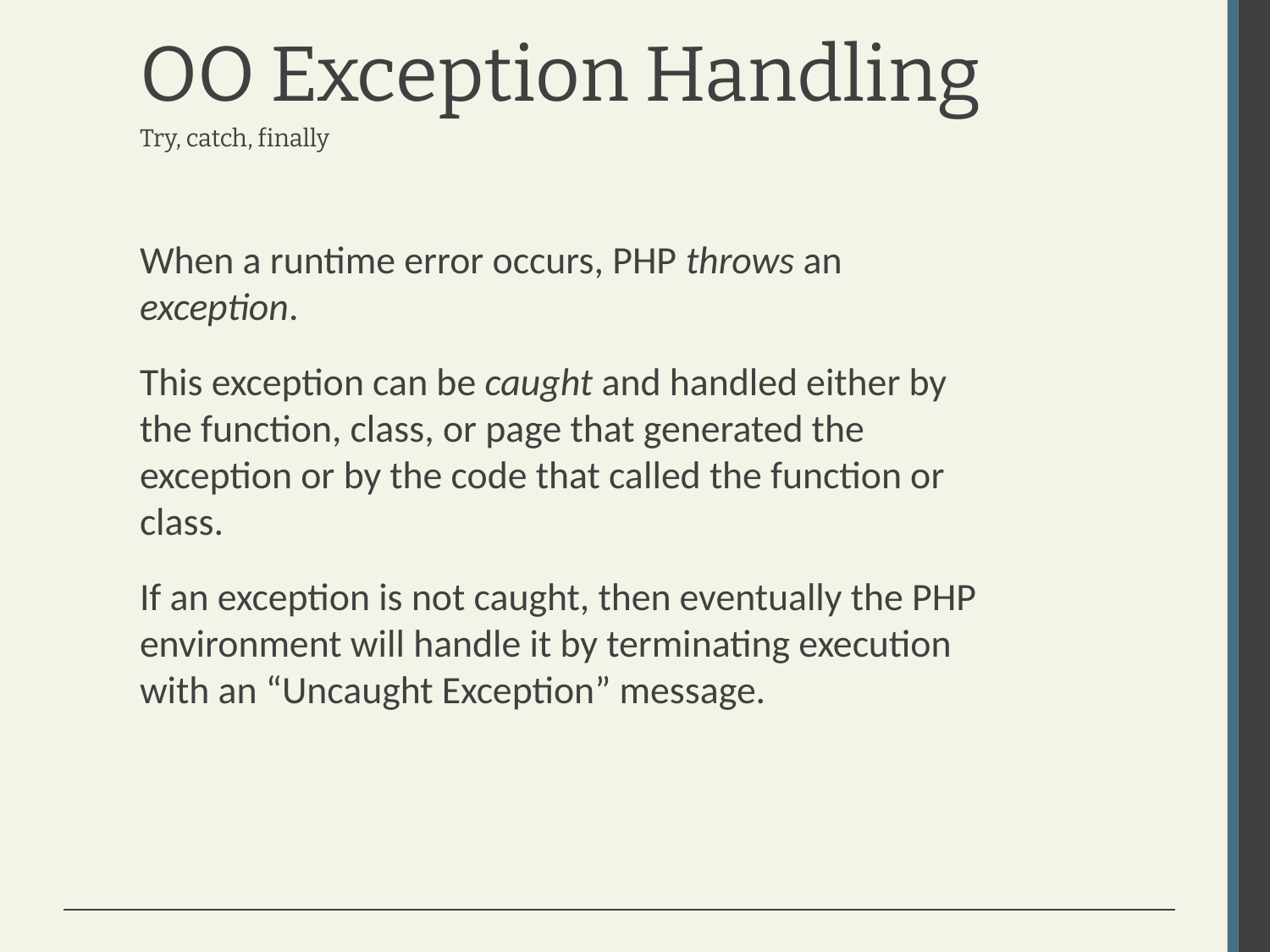

# OO Exception Handling
Try, catch, finally
When a runtime error occurs, PHP throws an exception.
This exception can be caught and handled either by the function, class, or page that generated the exception or by the code that called the function or class.
If an exception is not caught, then eventually the PHP environment will handle it by terminating execution with an “Uncaught Exception” message.